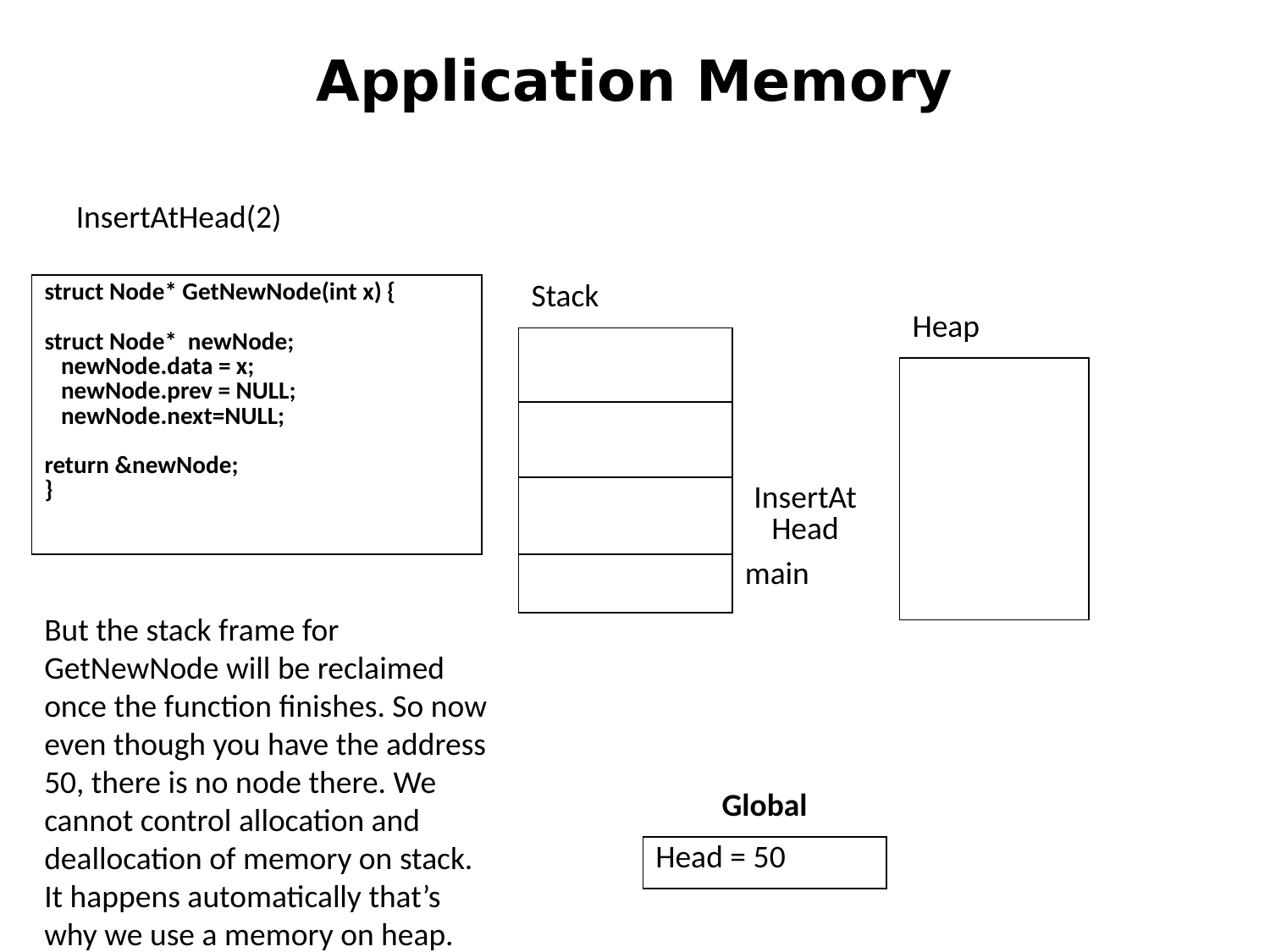

Application Memory
InsertAtHead(2)
| struct Node\* GetNewNode(int x) { struct Node\* newNode; newNode.data = x; newNode.prev = NULL; newNode.next=NULL; return &newNode; } |
| --- |
| Stack |  |
| --- | --- |
|  |  |
|  |  |
|  | InsertAtHead |
|  | main |
| Heap |  |
| --- | --- |
|  |  |
|  |  |
|  |  |
|  |  |
|  |  |
But the stack frame for GetNewNode will be reclaimed once the function finishes. So now even though you have the address 50, there is no node there. We cannot control allocation and deallocation of memory on stack. It happens automatically that’s why we use a memory on heap.
| Global |
| --- |
| Head = 50 |